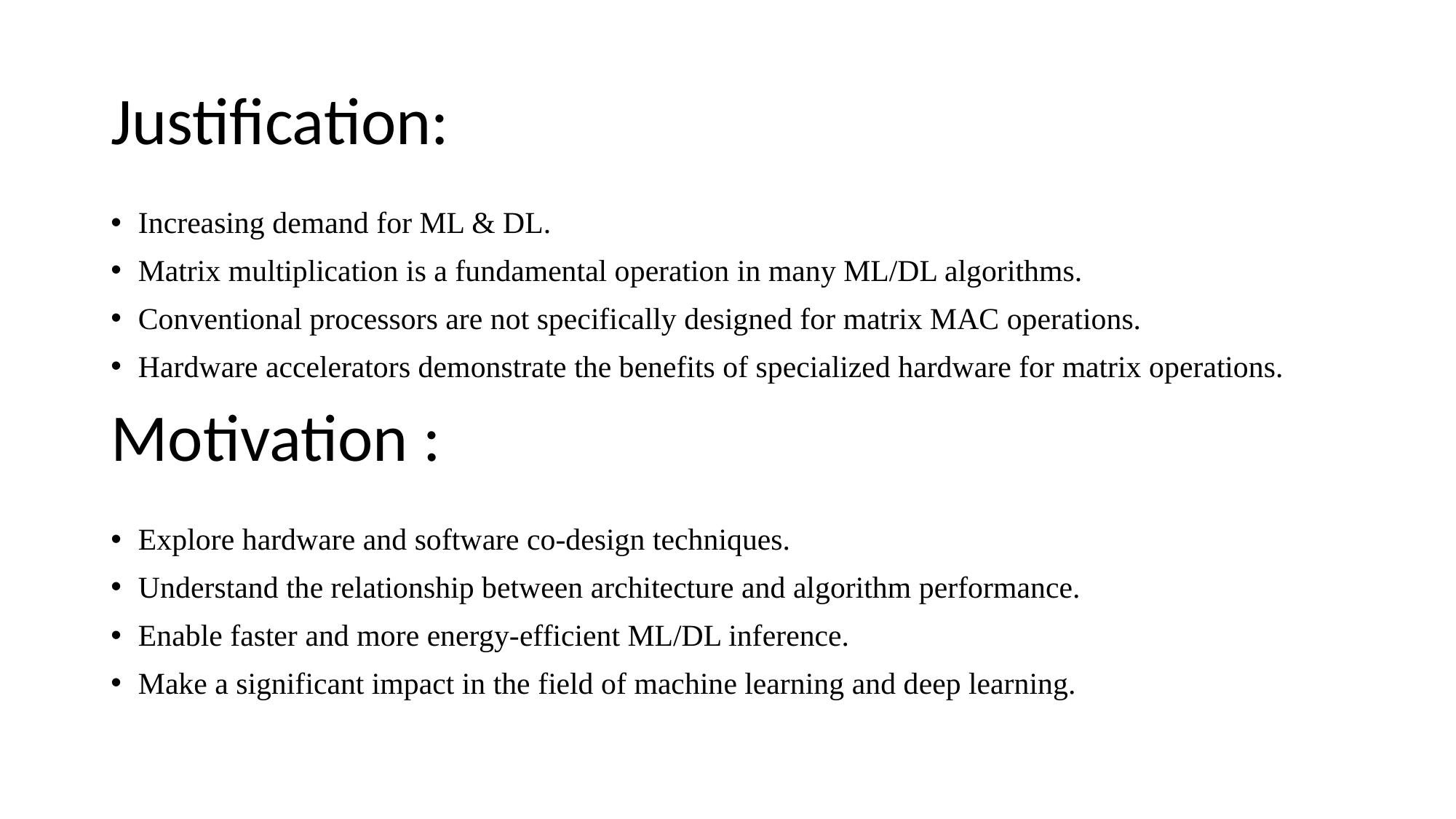

# Justification:
Increasing demand for ML & DL.
Matrix multiplication is a fundamental operation in many ML/DL algorithms.
Conventional processors are not specifically designed for matrix MAC operations.
Hardware accelerators demonstrate the benefits of specialized hardware for matrix operations.

Motivation :
Explore hardware and software co-design techniques.
Understand the relationship between architecture and algorithm performance.
Enable faster and more energy-efficient ML/DL inference.
Make a significant impact in the field of machine learning and deep learning.